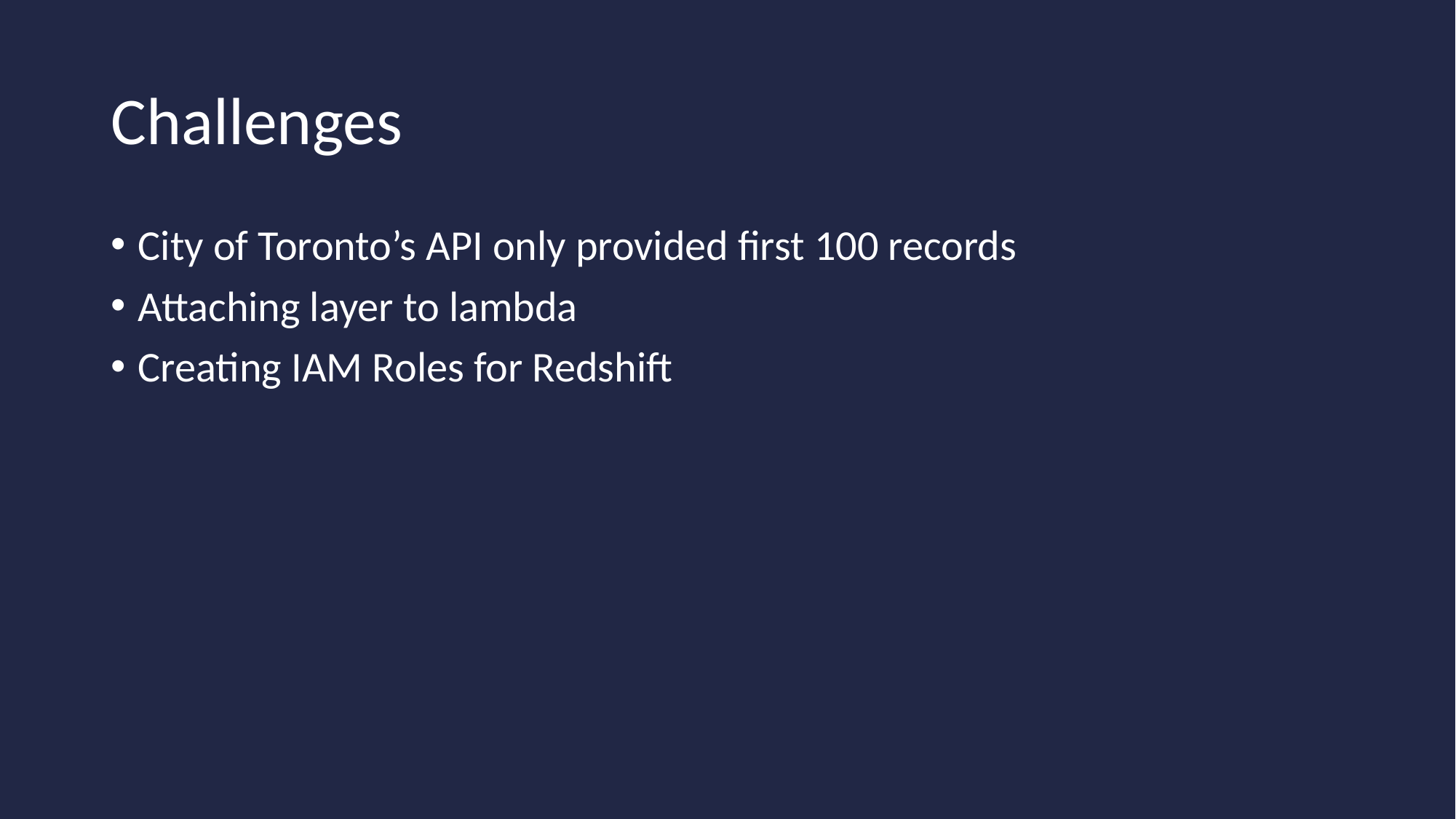

# Challenges
City of Toronto’s API only provided first 100 records
Attaching layer to lambda
Creating IAM Roles for Redshift